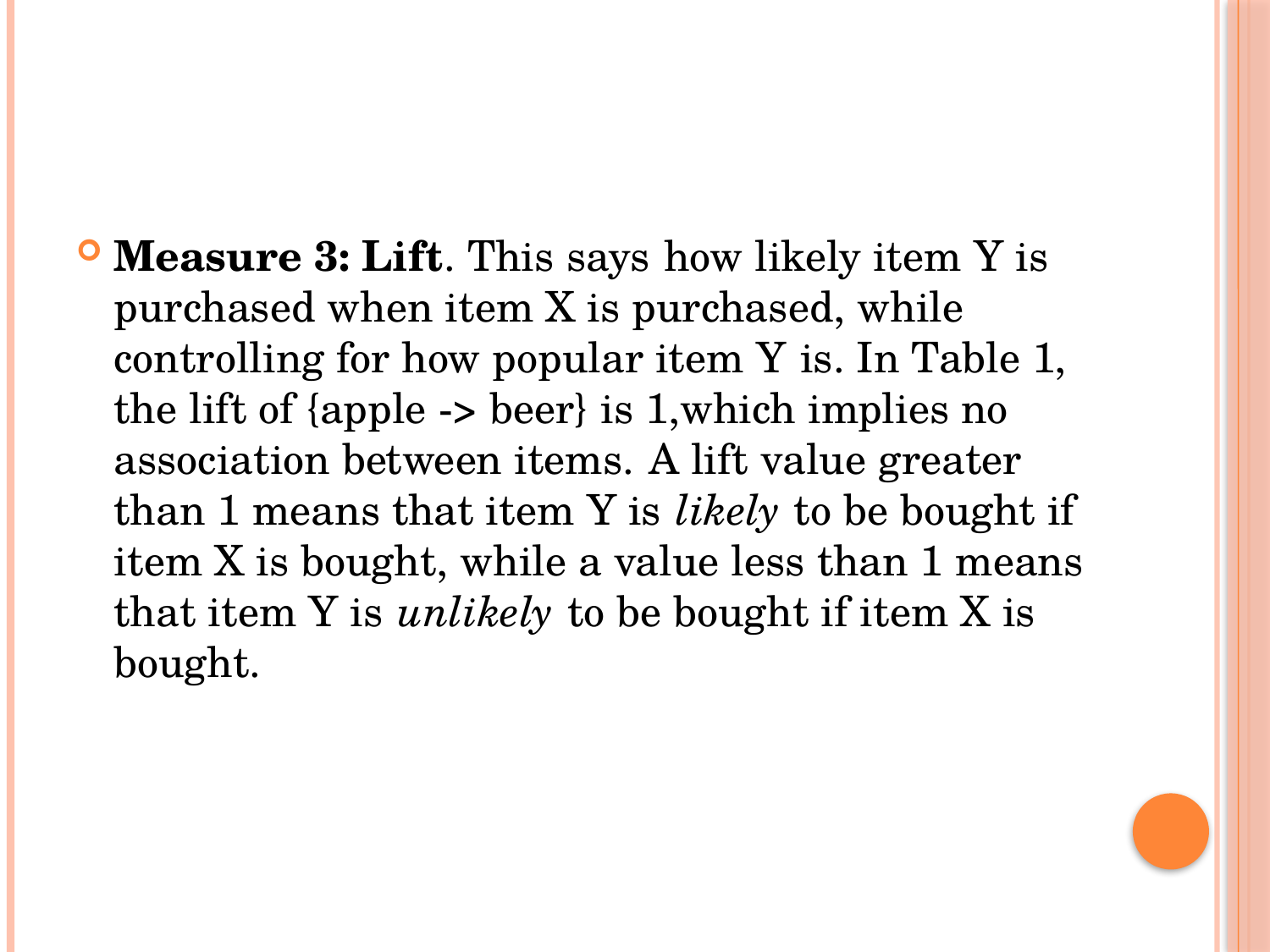

#
Measure 3: Lift. This says how likely item Y is purchased when item X is purchased, while controlling for how popular item Y is. In Table 1, the lift of {apple -> beer} is 1,which implies no association between items. A lift value greater than 1 means that item Y is likely to be bought if item X is bought, while a value less than 1 means that item Y is unlikely to be bought if item X is bought.